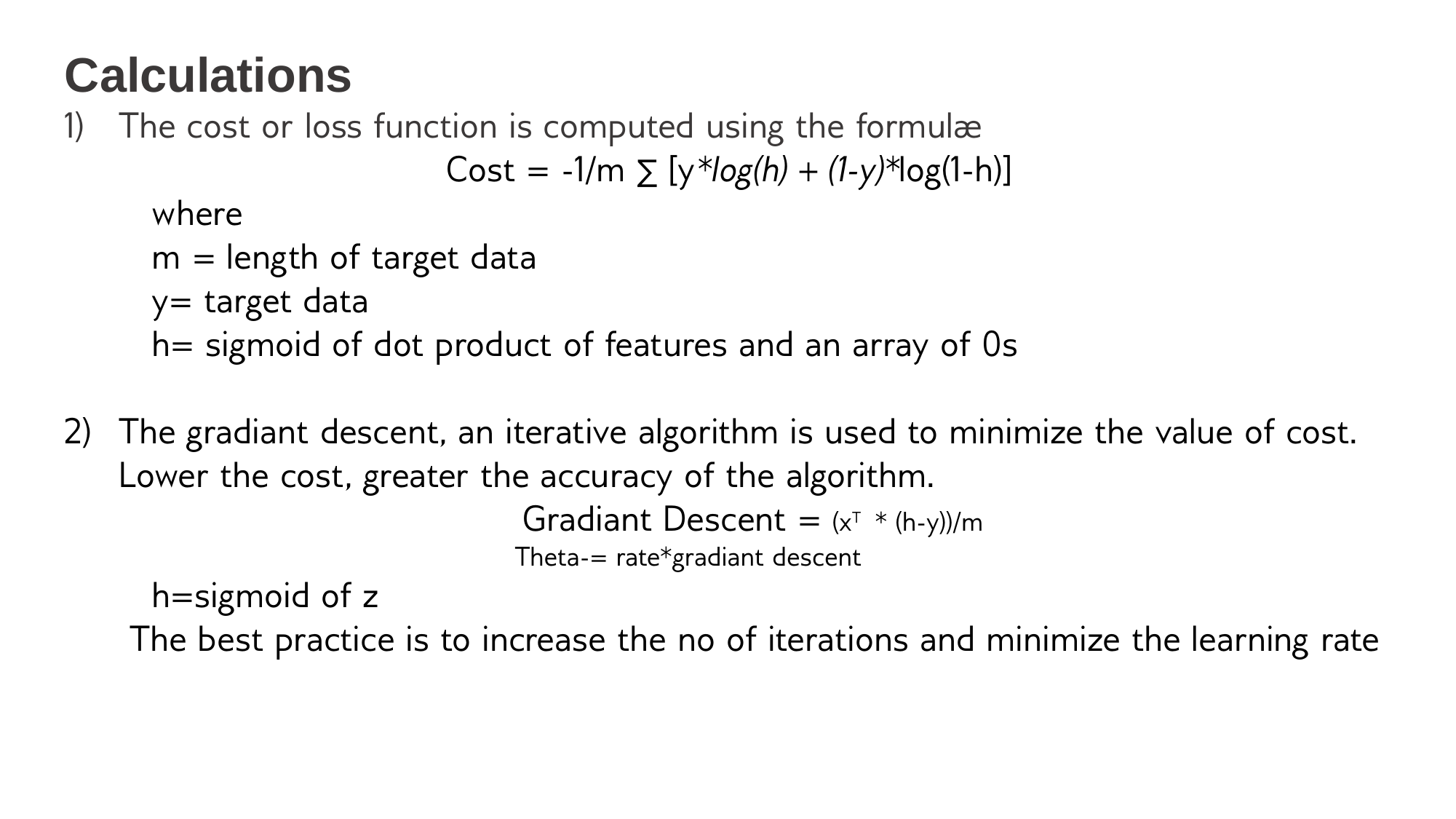

Calculations
The cost or loss function is computed using the formulae
                                   Cost = -1/m ∑ [y*log(h) + (1-y)*log(1-h)]
        where
        m = length of target data
        y= target data
        h= sigmoid of dot product of features and an array of 0s

The gradiant descent, an iterative algorithm is used to minimize the value of cost. Lower the cost, greater the accuracy of the algorithm.
                                          Gradiant Descent = (x​T   * (h−y))/m
                                                       Theta-= rate*gradiant descent
          h=sigmoid of z
      The best practice is to increase the no of iterations and minimize the learning rate